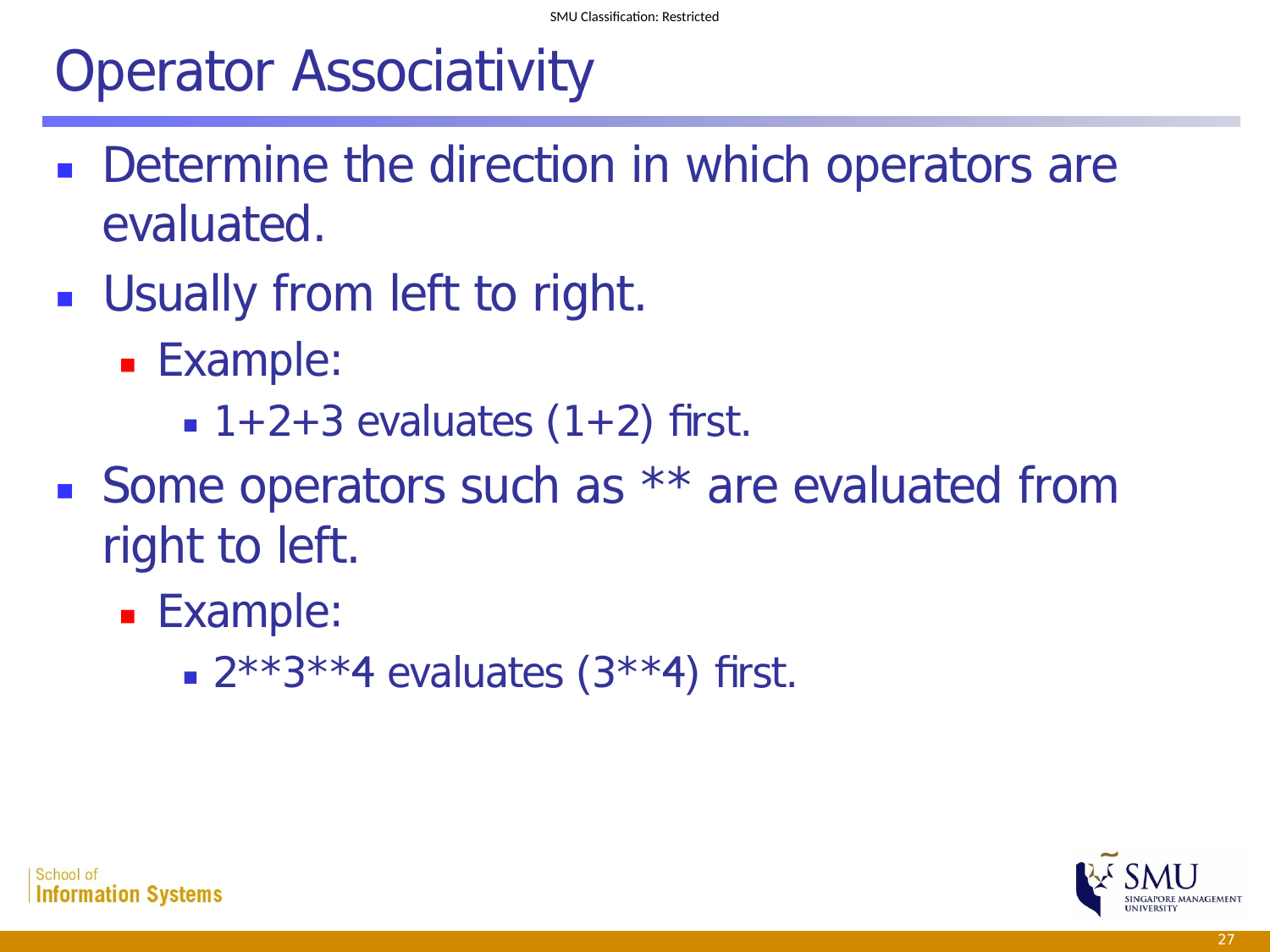

# Operator Associativity
Determine the direction in which operators are evaluated.
Usually from left to right.
Example:
1+2+3 evaluates (1+2) first.
Some operators such as ** are evaluated from right to left.
Example:
2**3**4 evaluates (3**4) first.

                        27